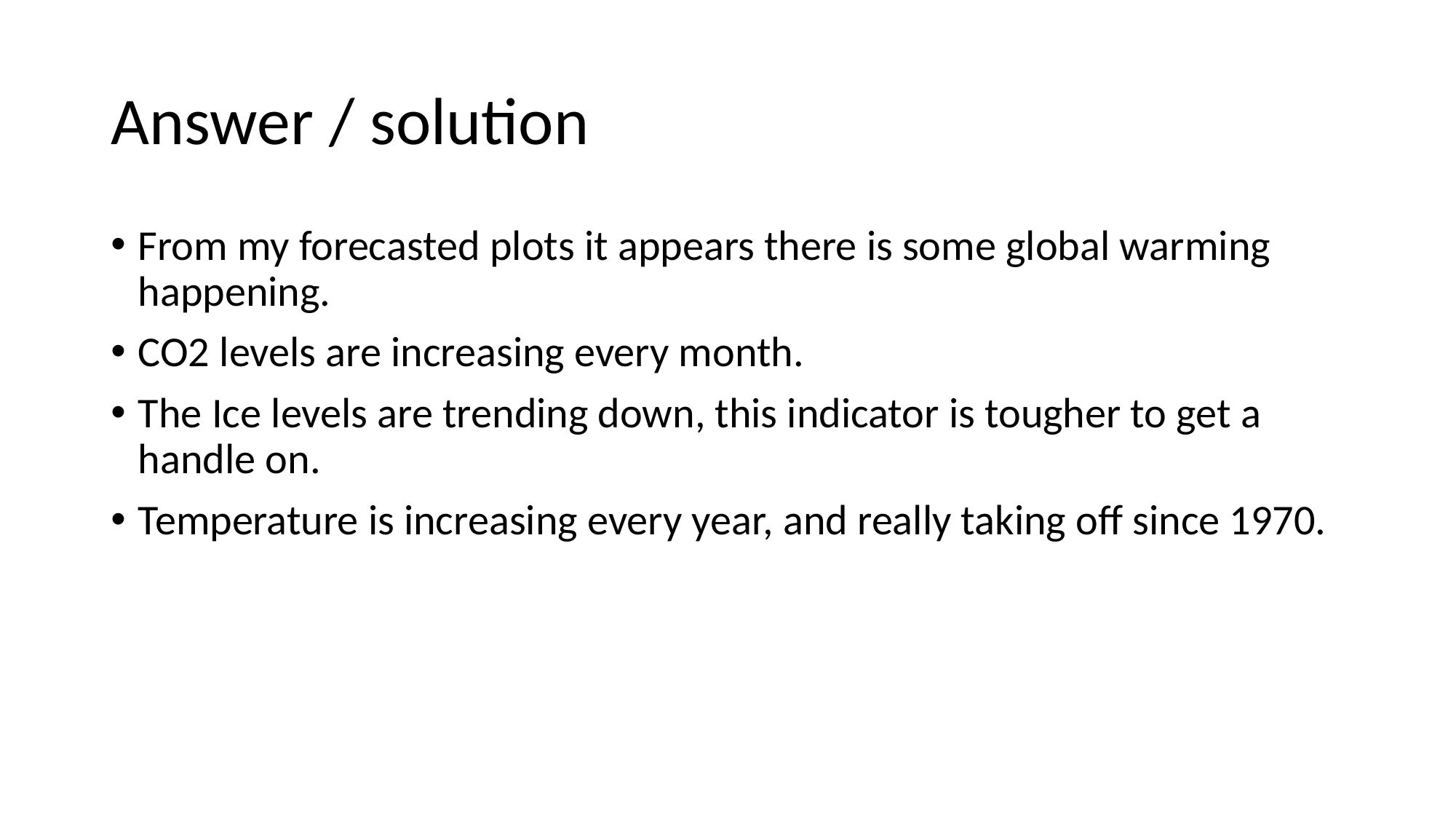

# Answer / solution
From my forecasted plots it appears there is some global warming happening.
CO2 levels are increasing every month.
The Ice levels are trending down, this indicator is tougher to get a handle on.
Temperature is increasing every year, and really taking off since 1970.